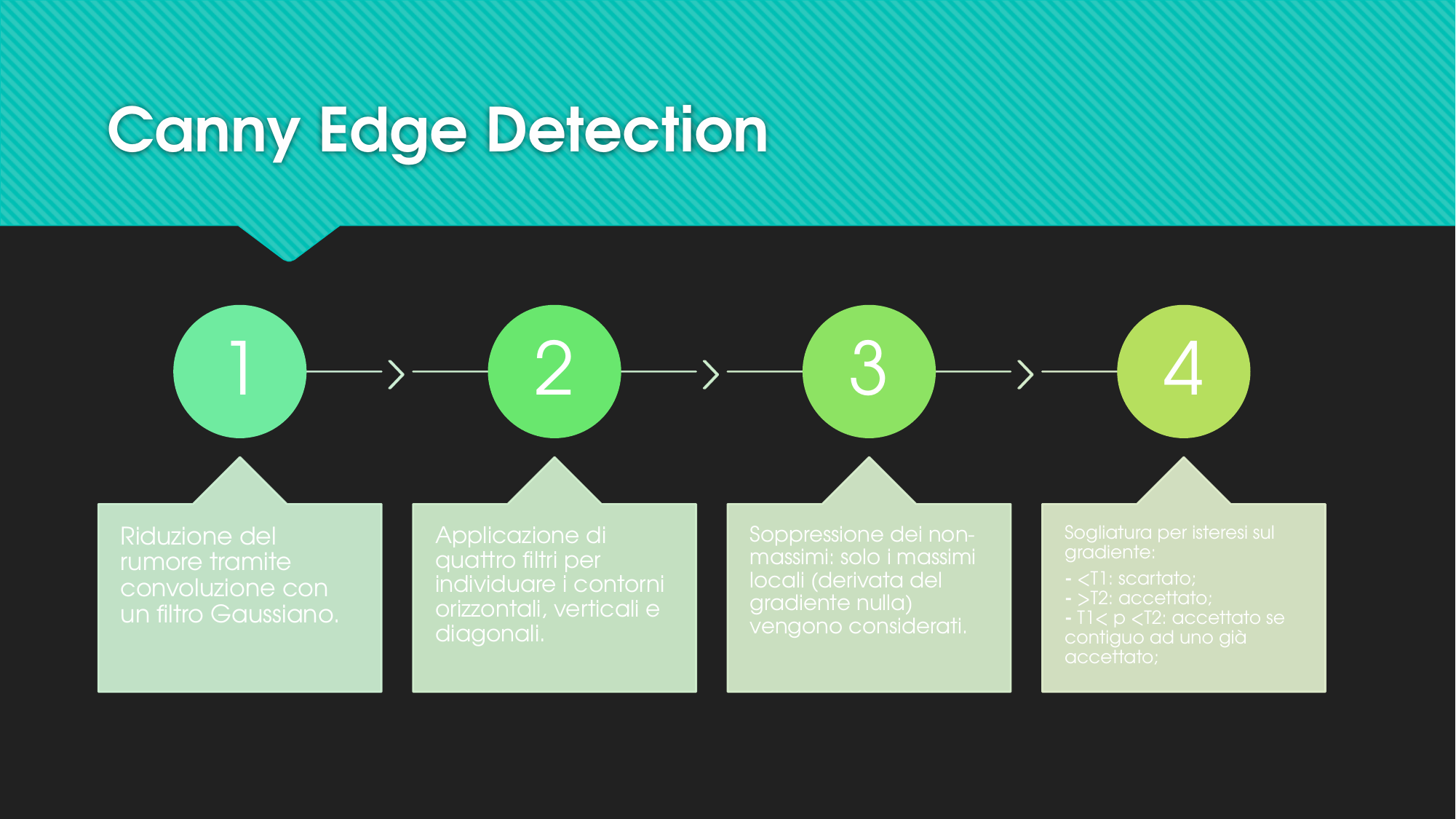

# Canny Edge Detection
1
Riduzione del rumore tramite convoluzione con un filtro Gaussiano.
2
Applicazione di quattro filtri per individuare i contorni orizzontali, verticali e diagonali.
3
Soppressione dei non-massimi: solo i massimi locali (derivata del gradiente nulla) vengono considerati.
4
Sogliatura per isteresi sul gradiente:
- <T1: scartato;
- >T2: accettato;
- T1< p <T2: accettato se contiguo ad uno già accettato;